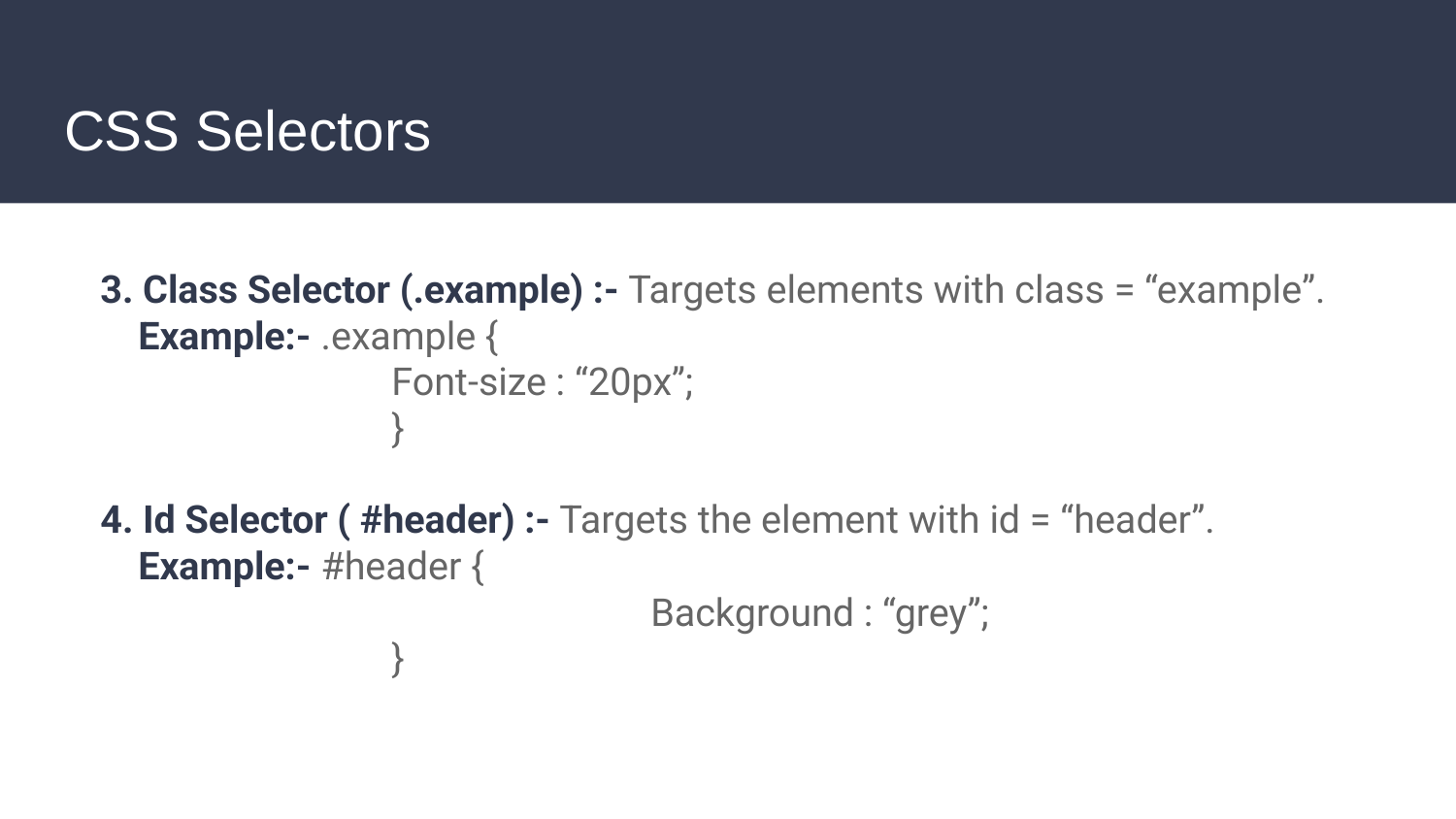

# CSS Selectors
3. Class Selector (.example) :- Targets elements with class = “example”.
    Example:- .example {
Font-size : “20px”;
}

4. Id Selector ( #header) :- Targets the element with id = “header”.
    Example:- #header {
			            Background : “grey”;
}